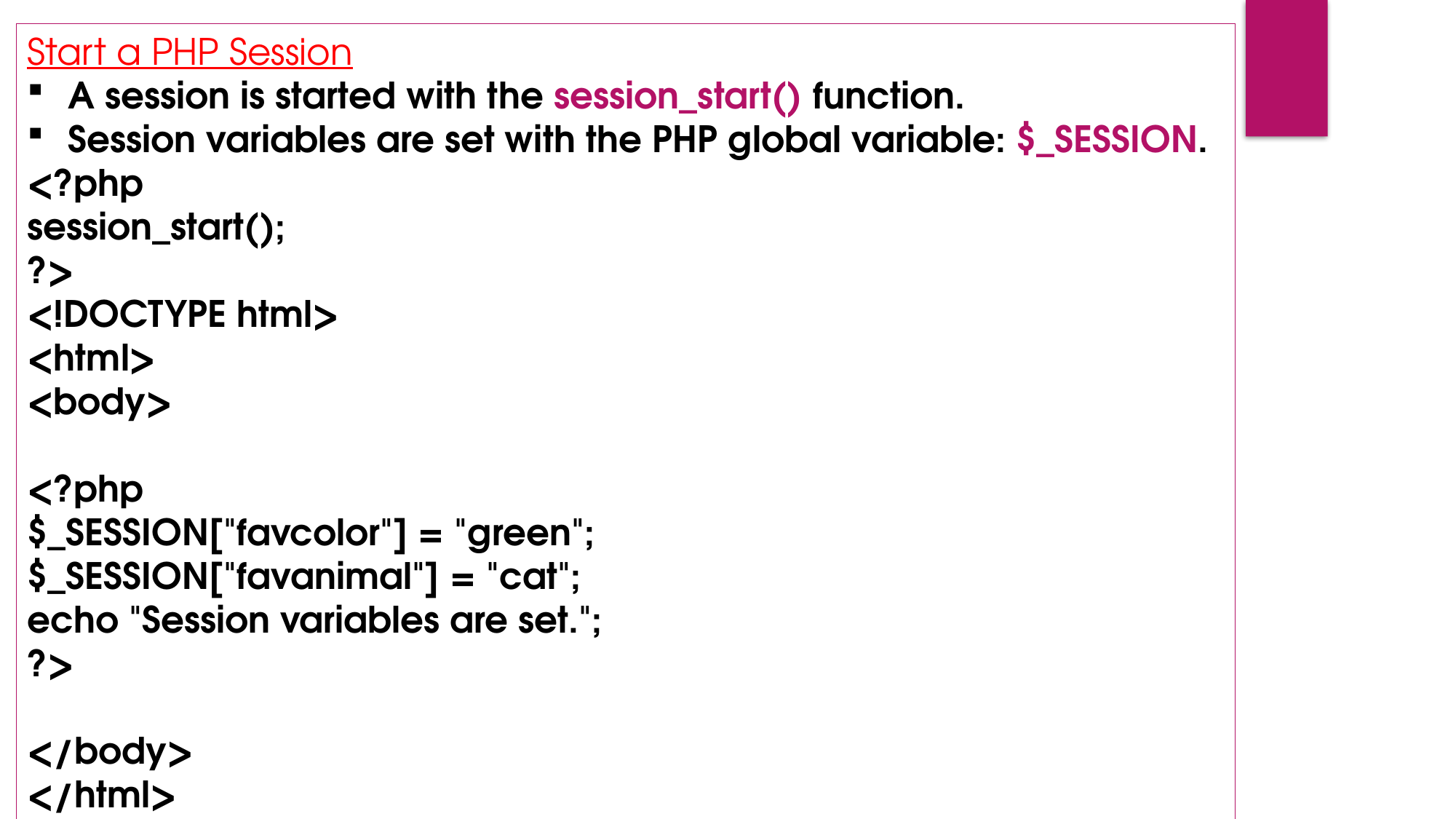

Start a PHP Session
A session is started with the session_start() function.
Session variables are set with the PHP global variable: $_SESSION.
<?php
session_start();
?>
<!DOCTYPE html>
<html>
<body>
<?php
$_SESSION["favcolor"] = "green";
$_SESSION["favanimal"] = "cat";
echo "Session variables are set.";
?>
</body>
</html>